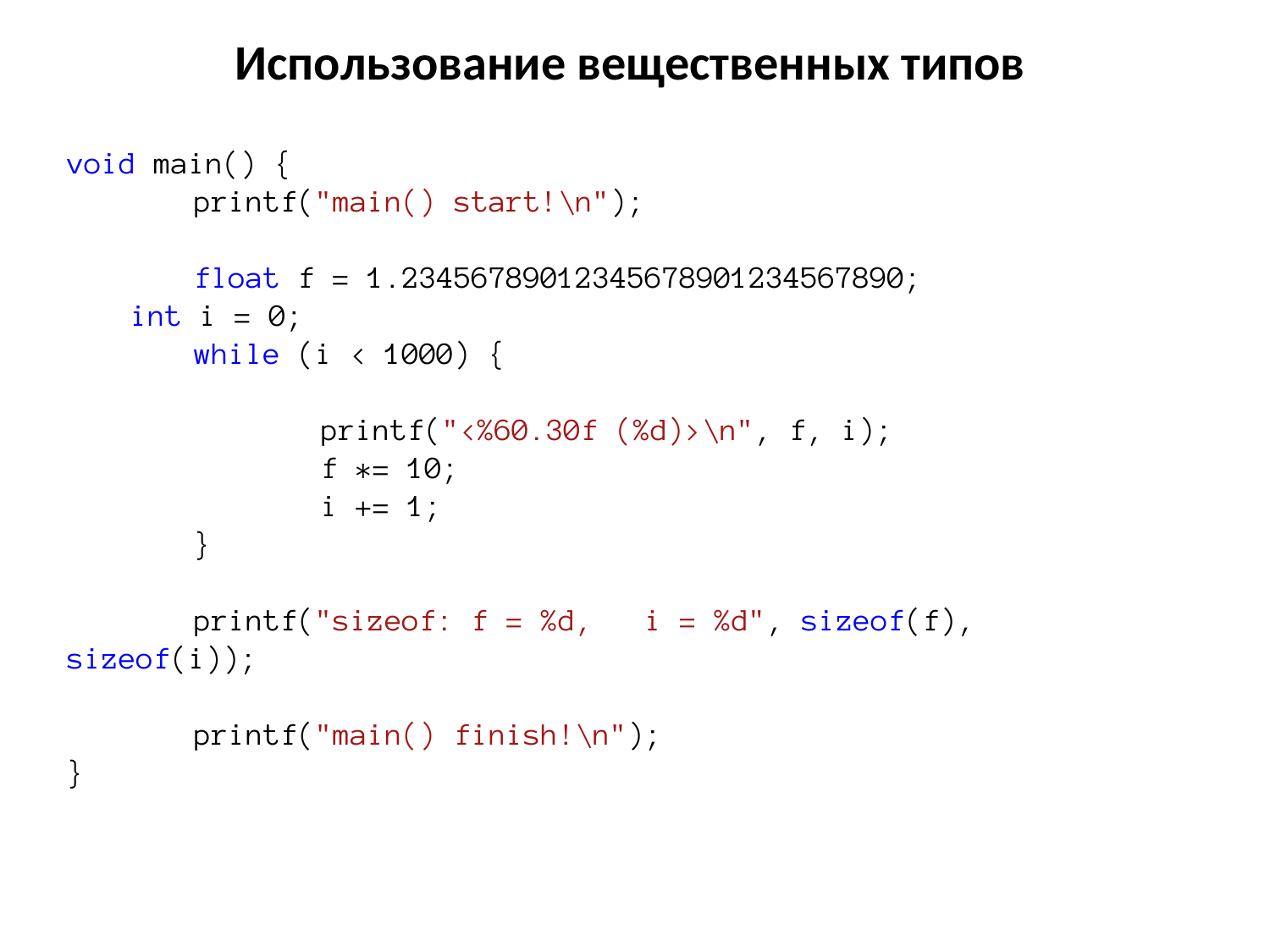

# Использование вещественных типов
void main() {
	printf("main() start!\n");

	float f = 1.23456789012345678901234567890;
int i = 0;
	while (i < 1000) {

		printf("<%60.30f (%d)>\n", f, i);
		f *= 10;
		i += 1;
	}

	printf("sizeof: f = %d,   i = %d", sizeof(f), sizeof(i));

	printf("main() finish!\n");
}